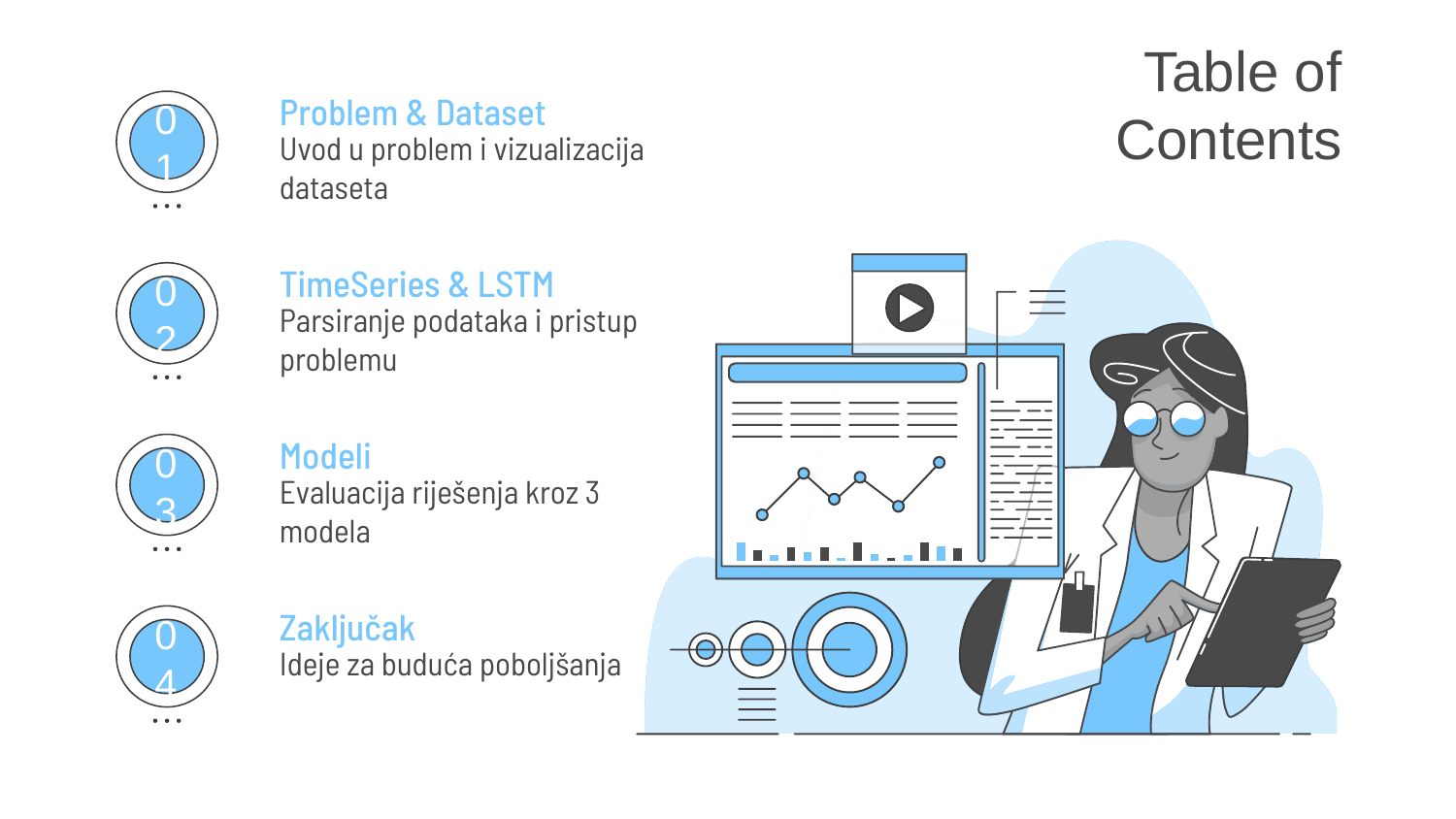

# Table of Contents
Problem & Dataset

Uvod u problem i vizualizacija dataseta
01
TimeSeries & LSTM

Parsiranje podataka i pristup problemu
02
Modeli

Evaluacija riješenja kroz 3 modela
03
Zaključak

Ideje za buduća poboljšanja
04